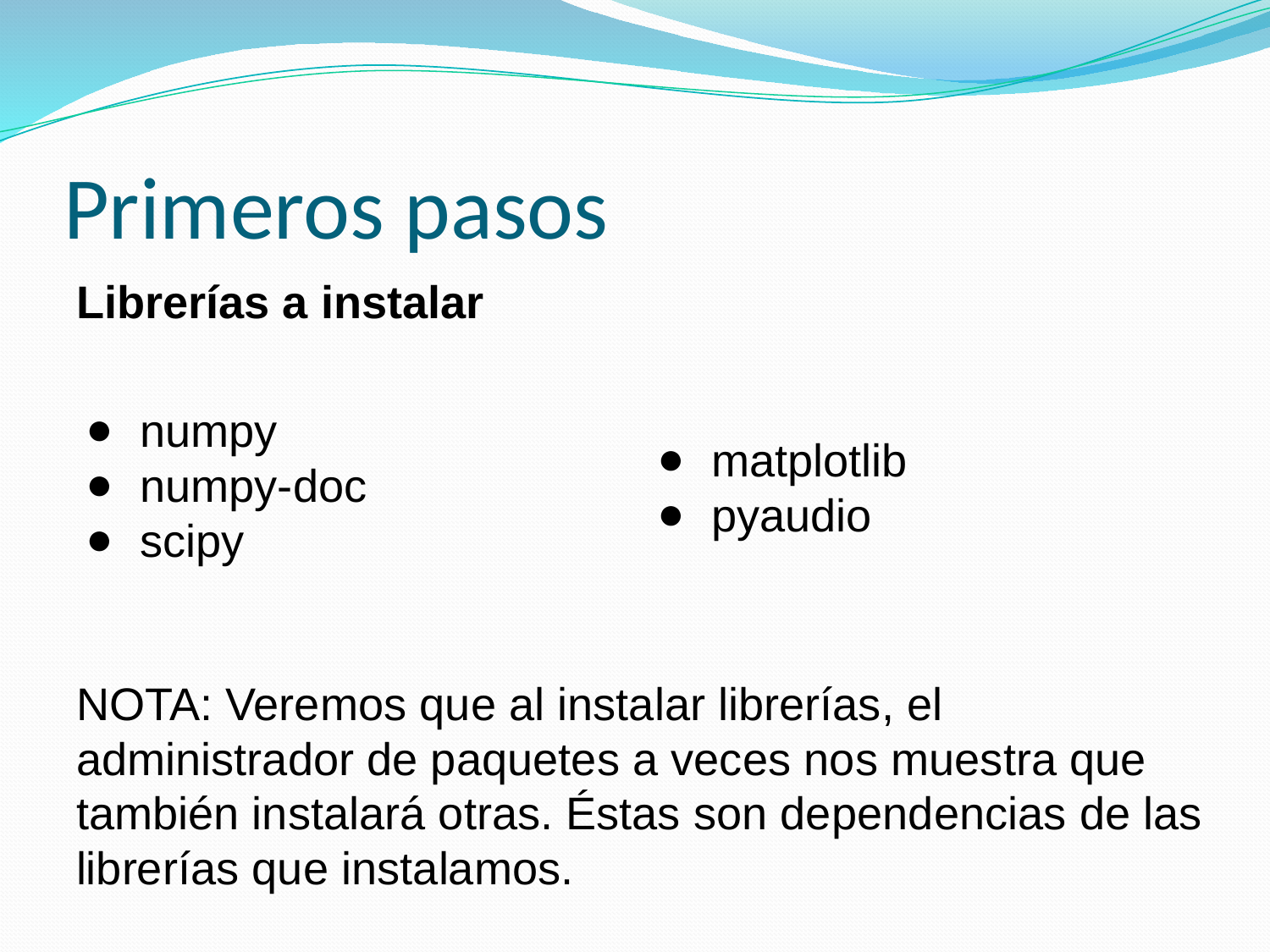

# Primeros pasos
Librerías a instalar

numpy
numpy-doc
scipy

matplotlib
pyaudio
NOTA: Veremos que al instalar librerías, el administrador de paquetes a veces nos muestra que también instalará otras. Éstas son dependencias de las librerías que instalamos.